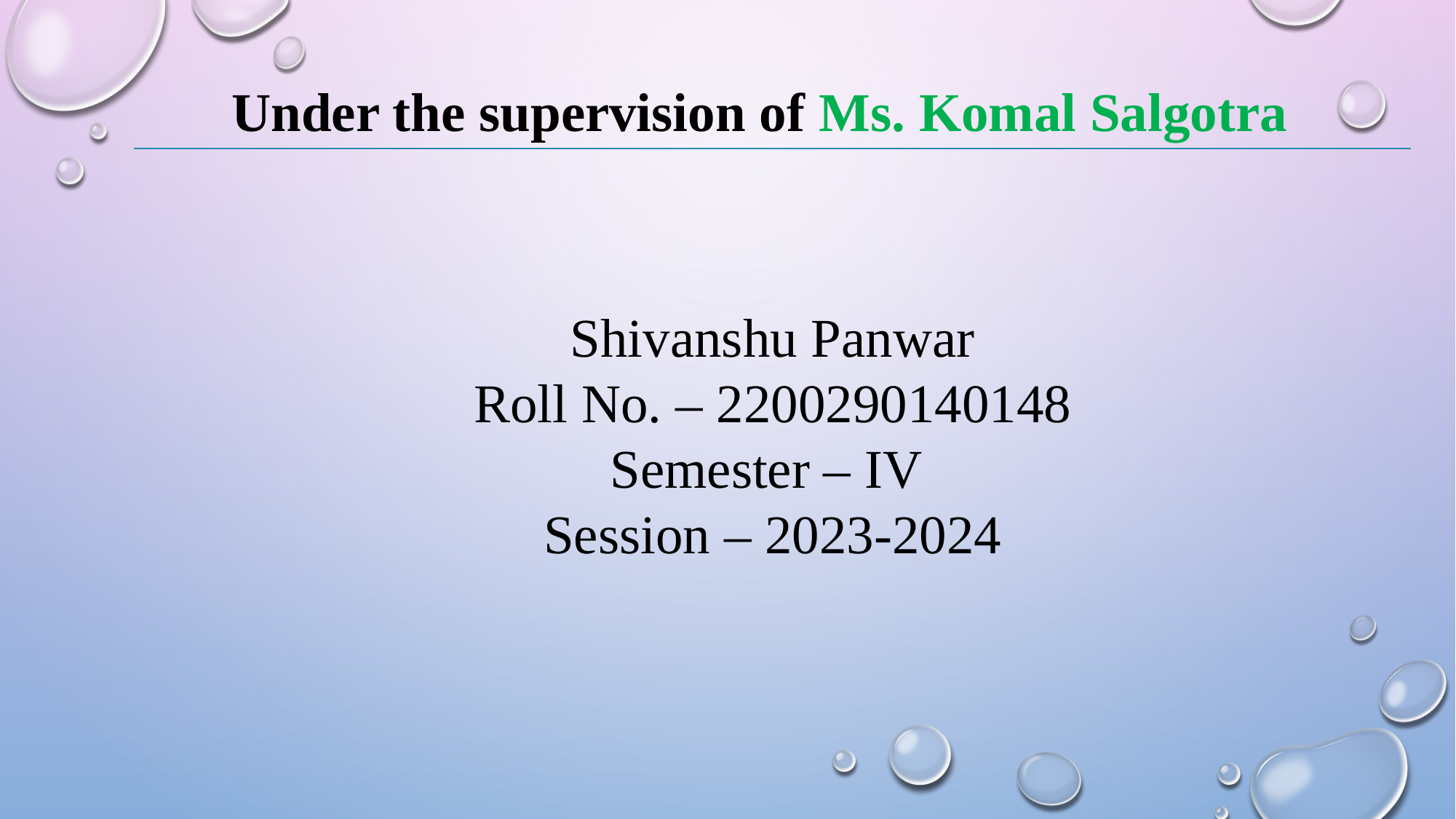

Under the supervision of Ms. Komal Salgotra
Shivanshu Panwar
Roll No. – 2200290140148
Semester – IV
Session – 2023-2024